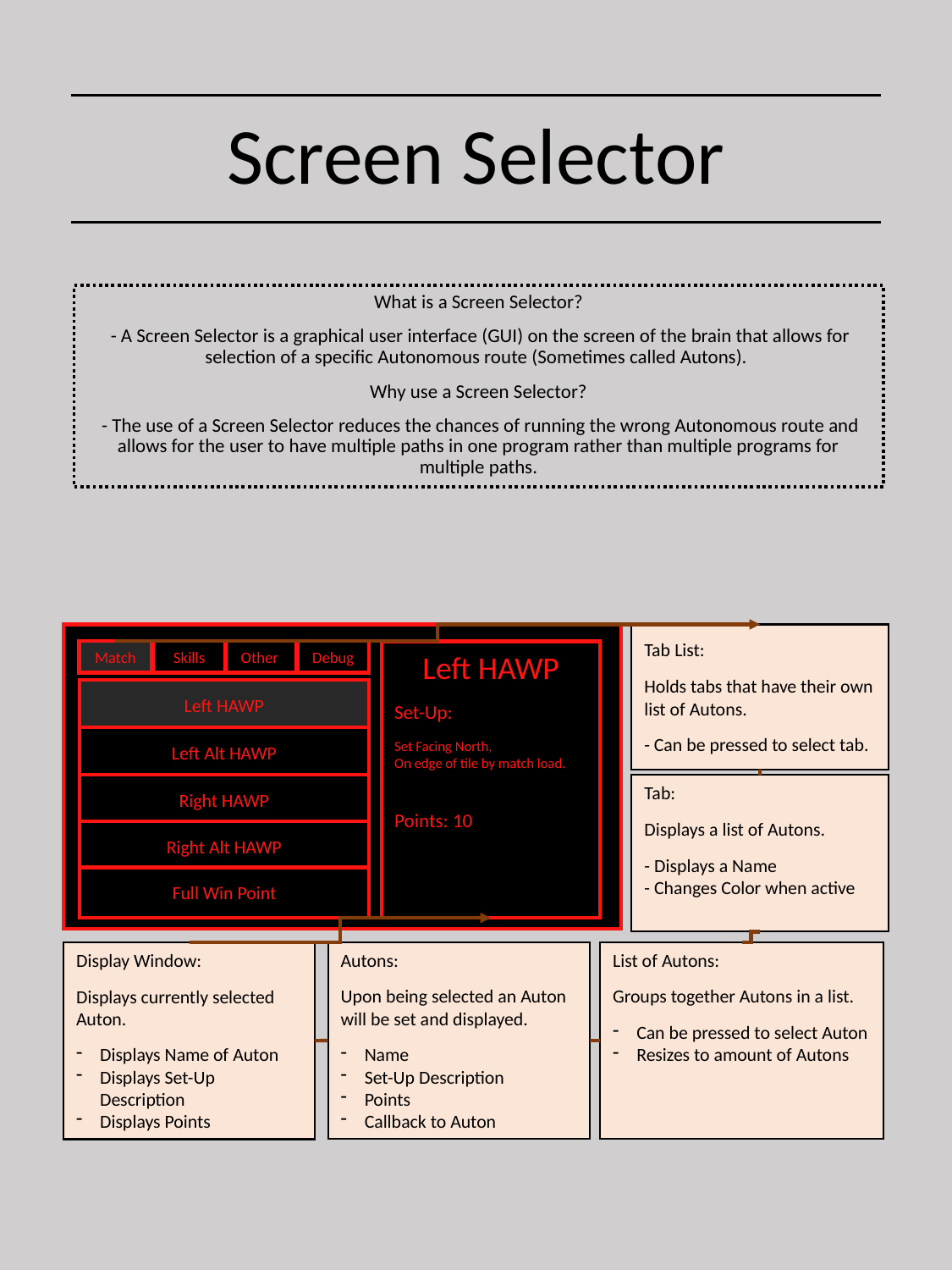

# Screen Selector
What is a Screen Selector?
 - A Screen Selector is a graphical user interface (GUI) on the screen of the brain that allows for selection of a specific Autonomous route (Sometimes called Autons).
Why use a Screen Selector?
 - The use of a Screen Selector reduces the chances of running the wrong Autonomous route and allows for the user to have multiple paths in one program rather than multiple programs for multiple paths.

Match

Skills
Other
Left HAWP
Set-Up:
Set Facing North,
On edge of tile by match load.

Points: 10

Left HAWP
Left Alt HAWP
Right HAWP
Right Alt HAWP
Debug
Full Win Point
Tab List:
Holds tabs that have their own list of Autons.
- Can be pressed to select tab.
Tab:
Displays a list of Autons.
- Displays a Name
- Changes Color when active
List of Autons:
Groups together Autons in a list.
Can be pressed to select Auton
Resizes to amount of Autons

Display Window:
Displays currently selected Auton.
Displays Name of Auton
Displays Set-Up Description
Displays Points

Autons:
Upon being selected an Auton will be set and displayed.
Name
Set-Up Description
Points
Callback to Auton